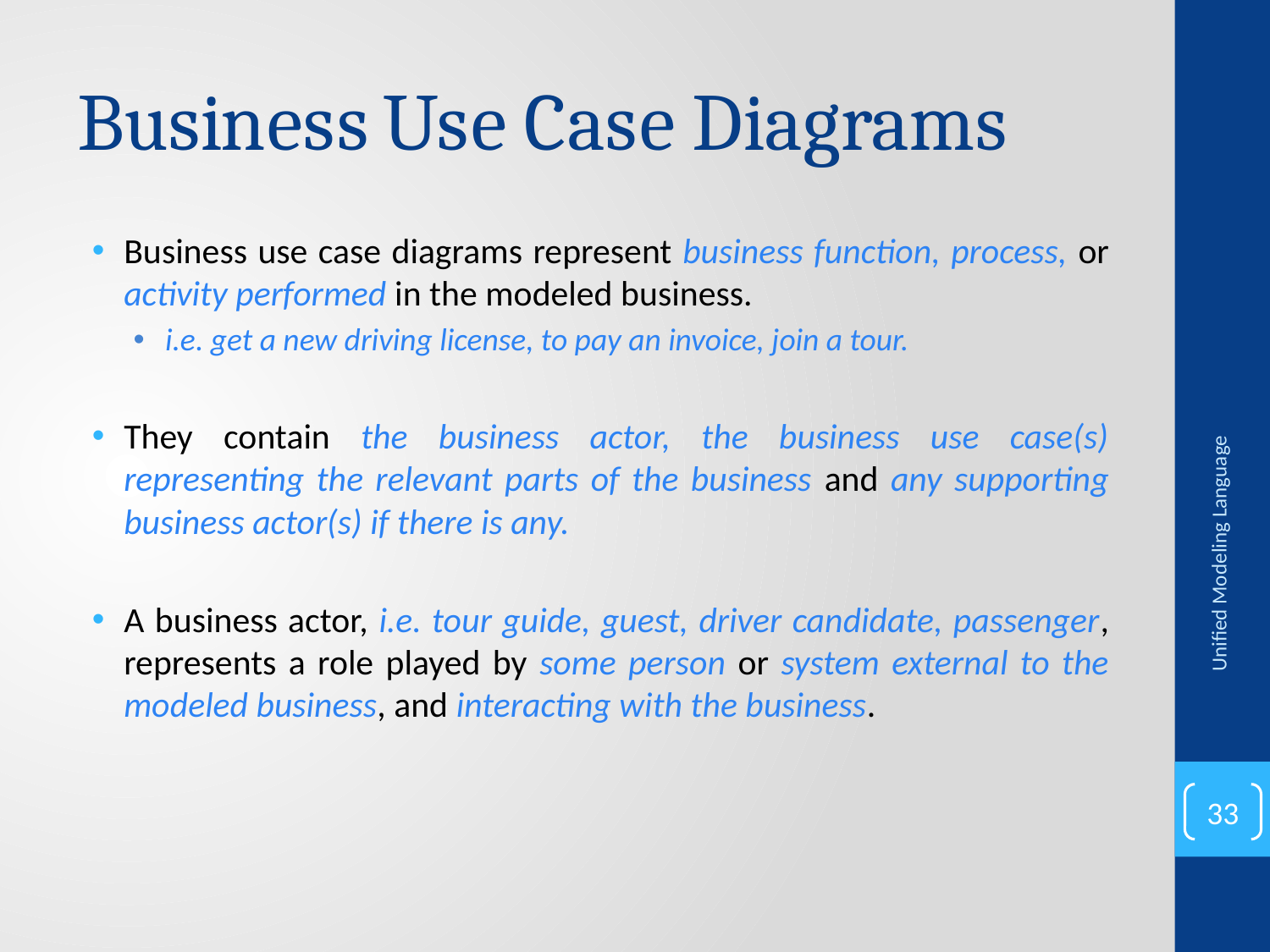

# Business Use Case Diagrams
Business use case diagrams represent business function, process, or activity performed in the modeled business.
i.e. get a new driving license, to pay an invoice, join a tour.

They contain the business actor, the business use case(s) representing the relevant parts of the business and any supporting business actor(s) if there is any.

A business actor, i.e. tour guide, guest, driver candidate, passenger, represents a role played by some person or system external to the modeled business, and interacting with the business.
Unified Modeling Language
33